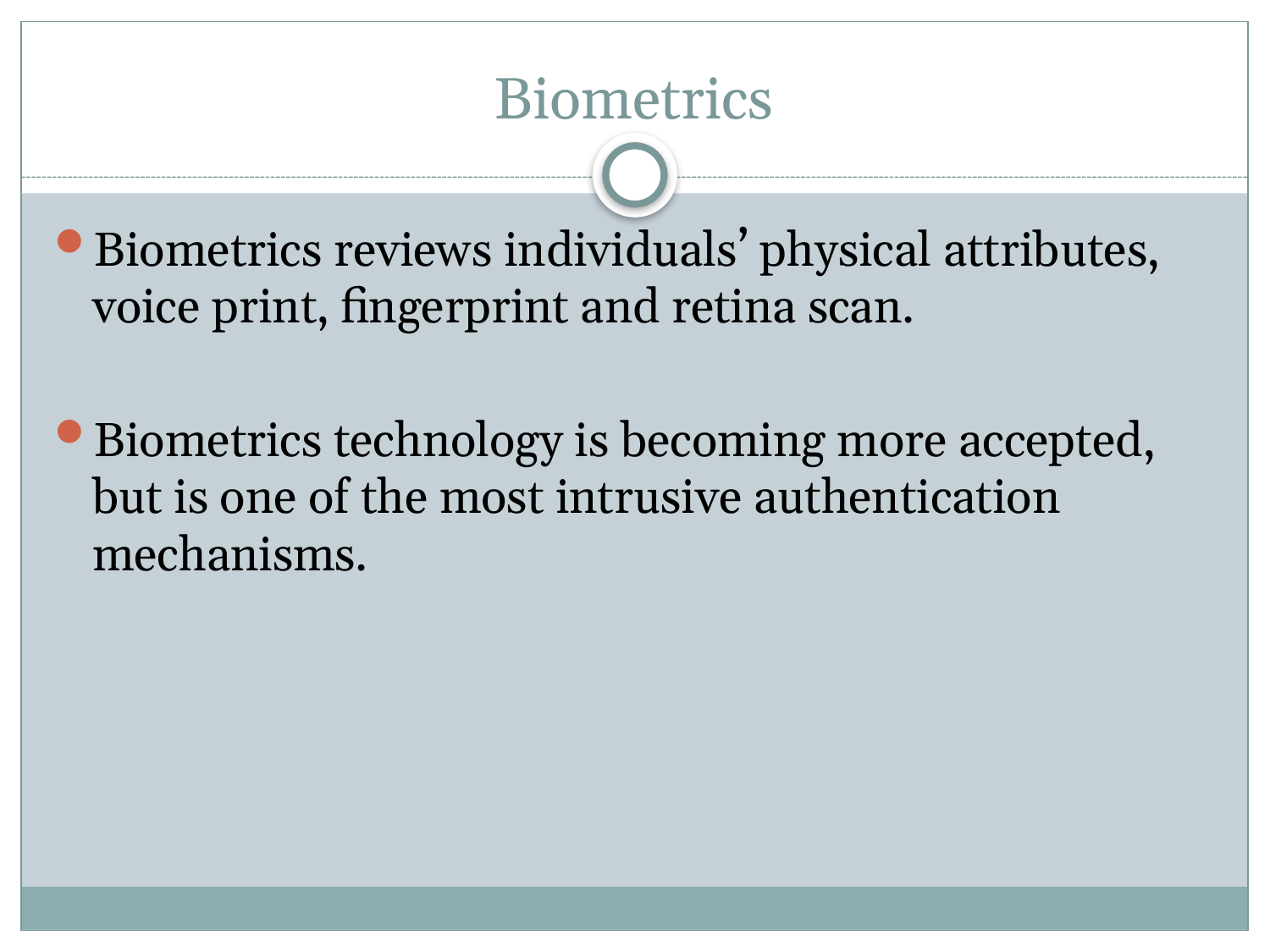

# Biometrics
Biometrics reviews individuals’ physical attributes, voice print, fingerprint and retina scan.

Biometrics technology is becoming more accepted, but is one of the most intrusive authentication mechanisms.